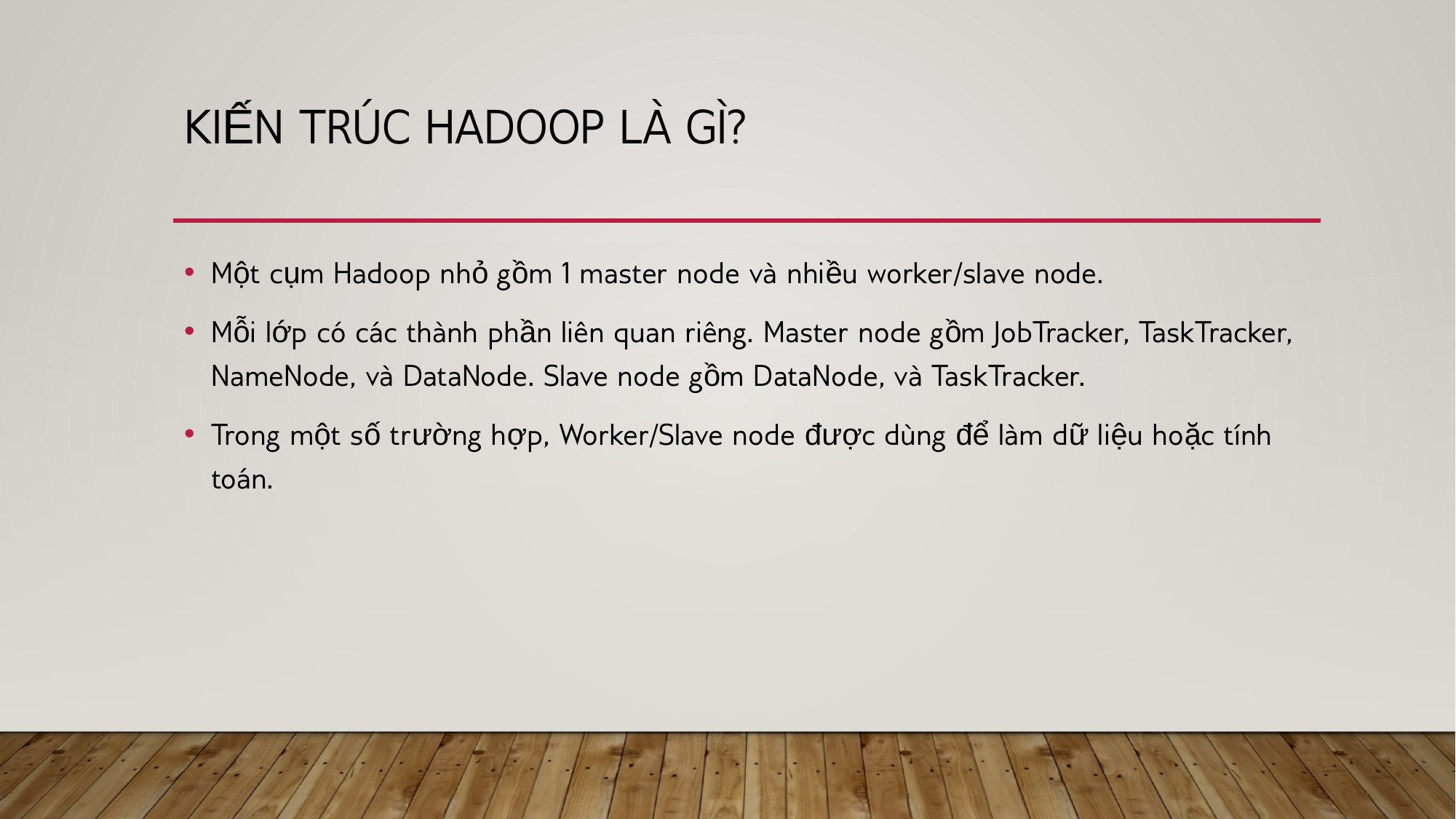

# Kiến trúc Hadoop là gì?
Một cụm Hadoop nhỏ gồm 1 master node và nhiều worker/slave node.
Mỗi lớp có các thành phần liên quan riêng. Master node gồm JobTracker, TaskTracker, NameNode, và DataNode. Slave node gồm DataNode, và TaskTracker.
Trong một số trường hợp, Worker/Slave node được dùng để làm dữ liệu hoặc tính toán.